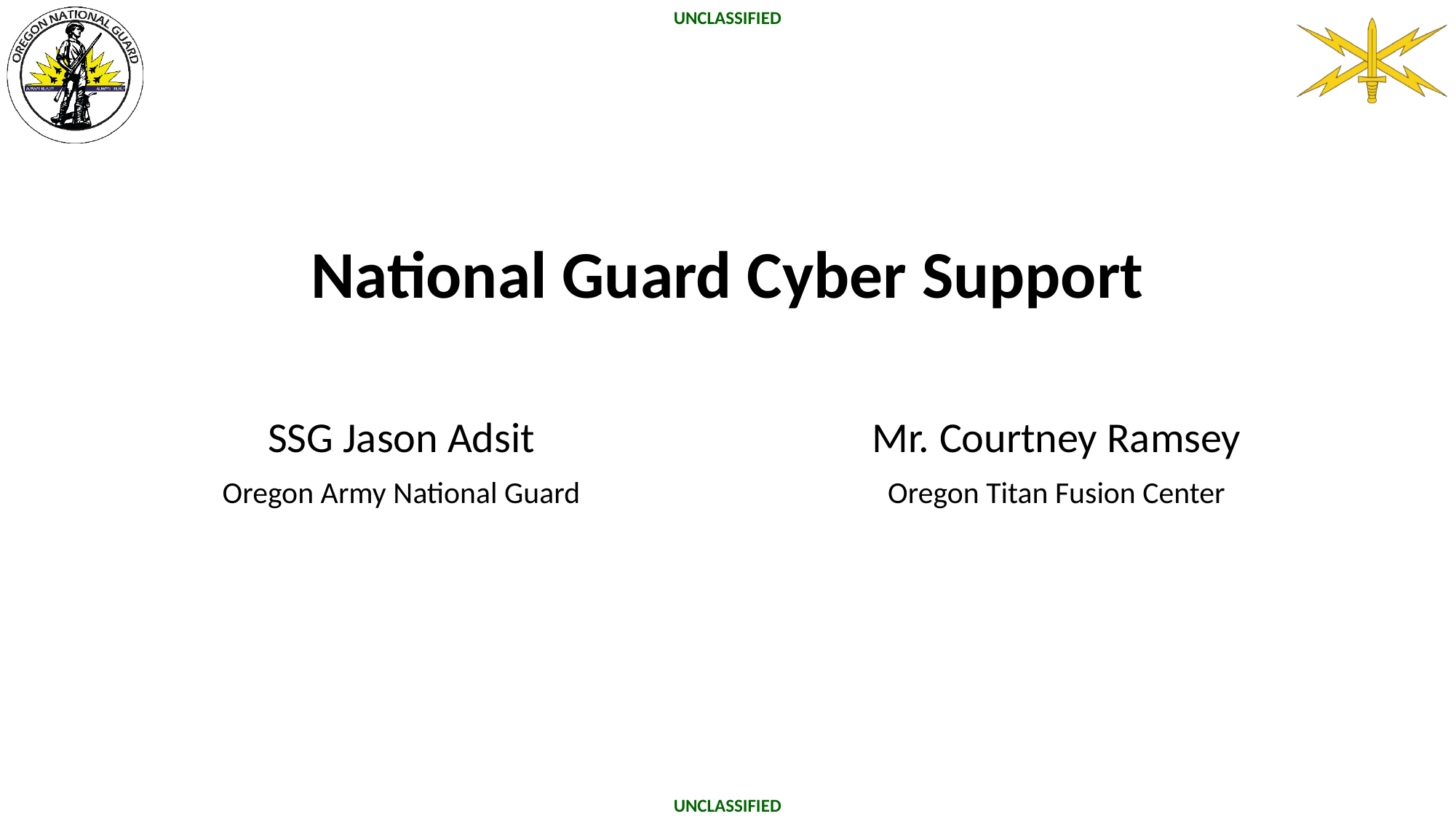

# National Guard Cyber Support
Mr. Courtney Ramsey
Oregon Titan Fusion Center
SSG Jason Adsit
Oregon Army National Guard